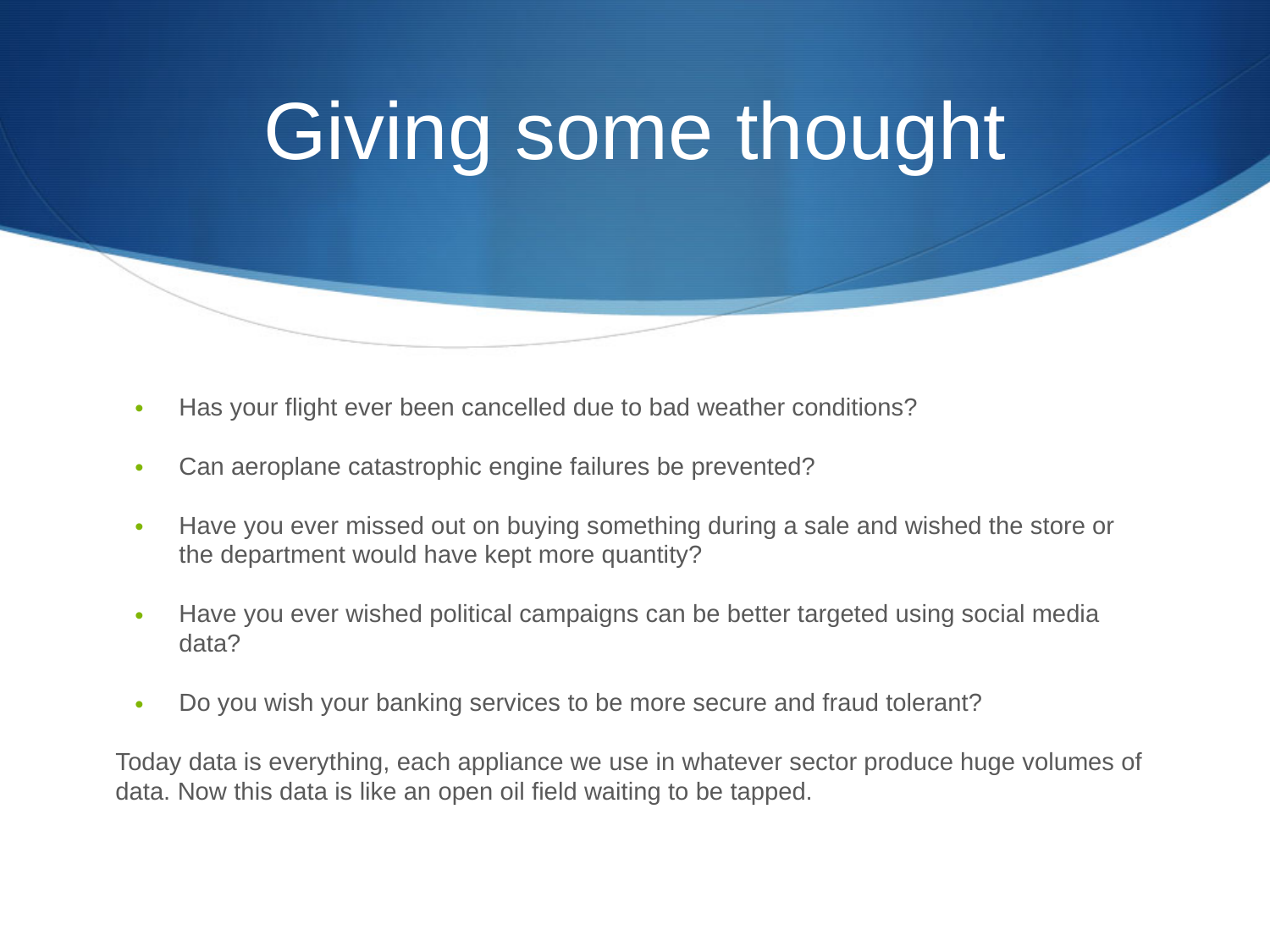

# Giving some thought
Has your flight ever been cancelled due to bad weather conditions?

Can aeroplane catastrophic engine failures be prevented?

Have you ever missed out on buying something during a sale and wished the store or the department would have kept more quantity?

Have you ever wished political campaigns can be better targeted using social media data?

Do you wish your banking services to be more secure and fraud tolerant?

Today data is everything, each appliance we use in whatever sector produce huge volumes of data. Now this data is like an open oil field waiting to be tapped.